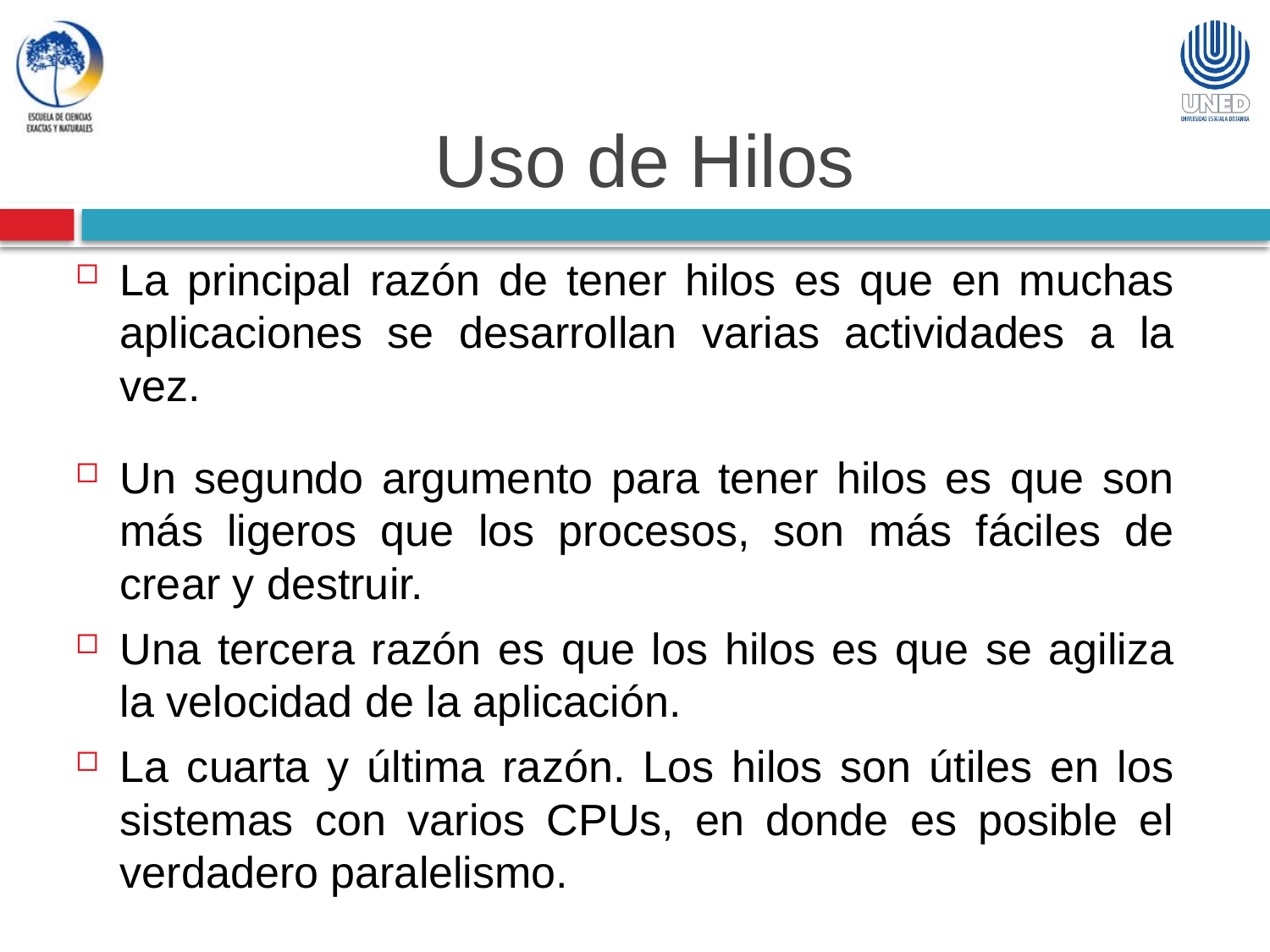

Uso de Hilos
La principal razón de tener hilos es que en muchas aplicaciones se desarrollan varias actividades a la vez.

Un segundo argumento para tener hilos es que son más ligeros que los procesos, son más fáciles de crear y destruir.
Una tercera razón es que los hilos es que se agiliza la velocidad de la aplicación.
La cuarta y última razón. Los hilos son útiles en los sistemas con varios CPUs, en donde es posible el verdadero paralelismo.